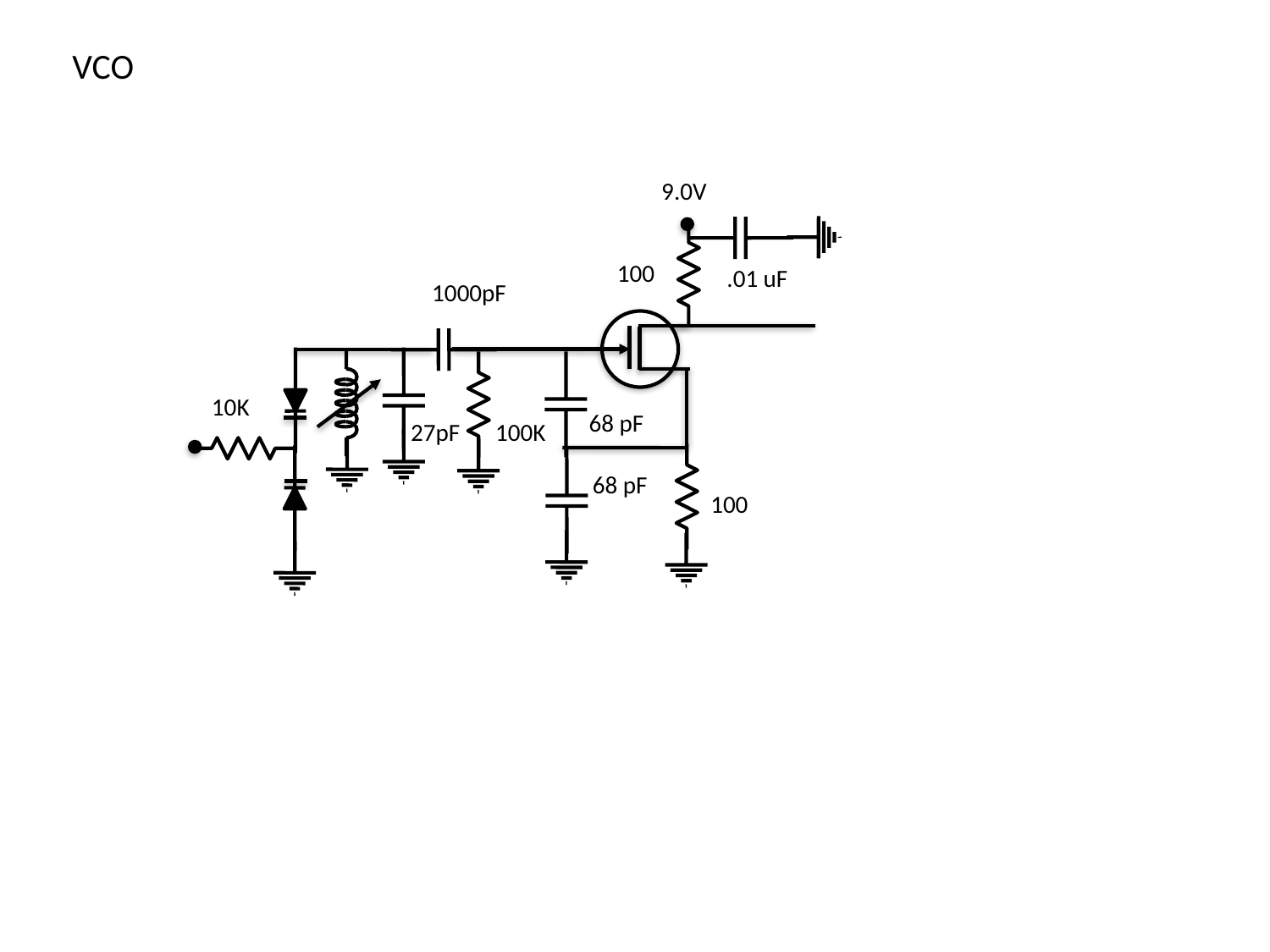

VCO
9.0V

100
.01 uF
1000pF

10K

68 pF
27pF
100K

68 pF
100